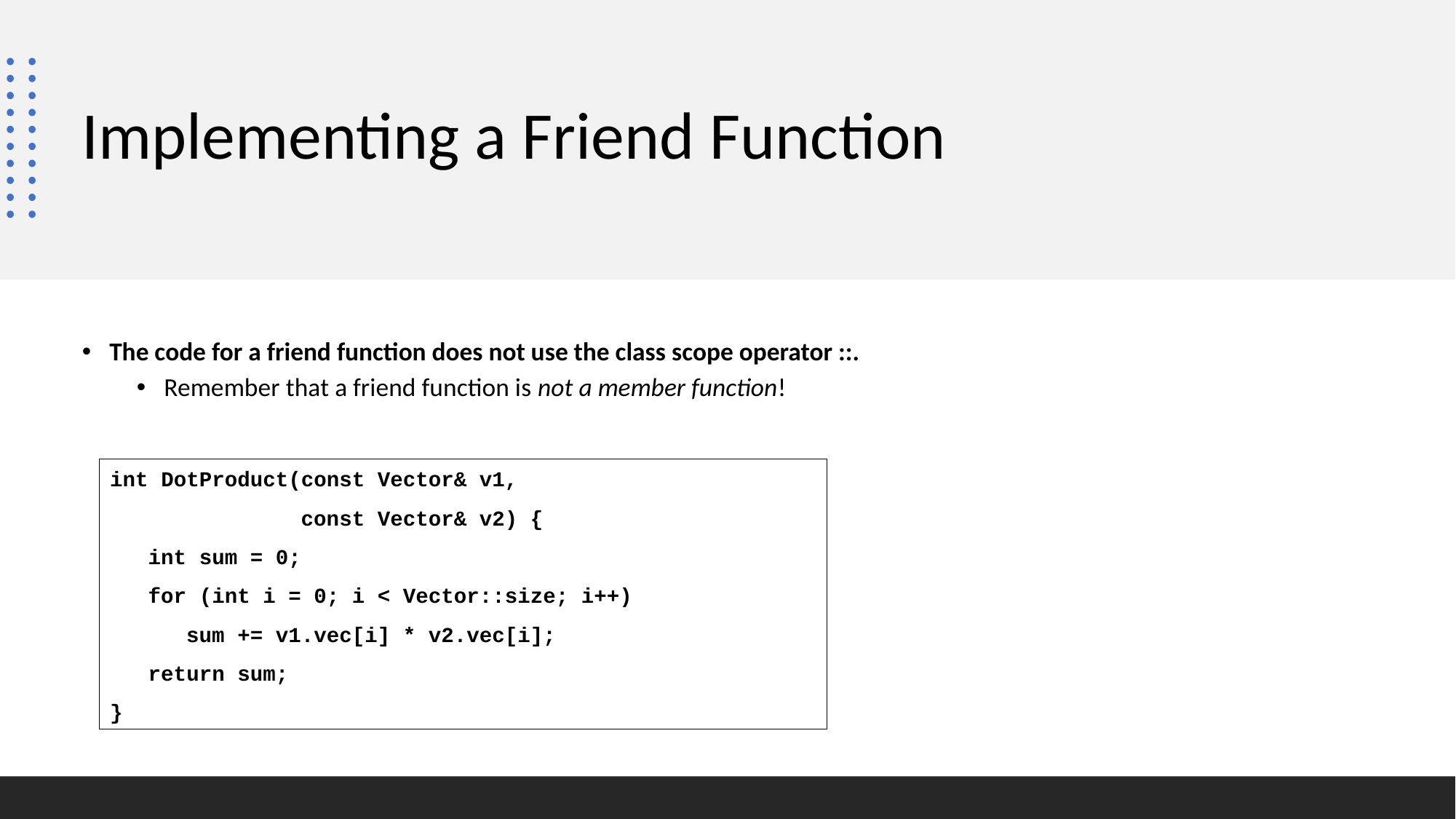

# Implementing a Friend Function

The code for a friend function does not use the class scope operator ::.
Remember that a friend function is not a member function!

int DotProduct(const Vector& v1,
               const Vector& v2) {
   int sum = 0;
   for (int i = 0; i < Vector::size; i++)
      sum += v1.vec[i] * v2.vec[i];
   return sum;
}